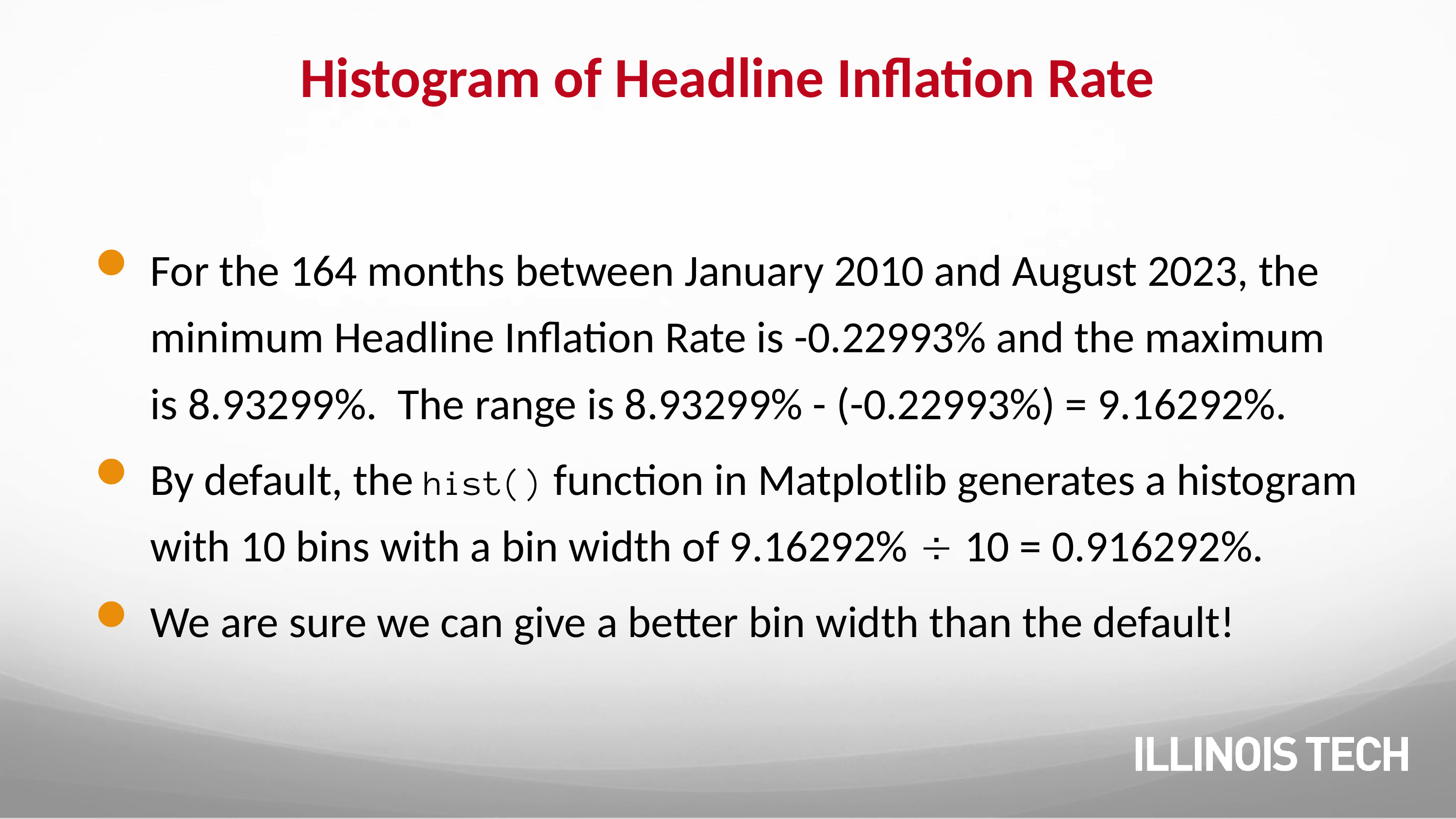

# Histogram of Headline Inflation Rate
For the 164 months between January 2010 and August 2023, the minimum Headline Inflation Rate is -0.22993% and the maximum is 8.93299%.  The range is 8.93299% - (-0.22993%) = 9.16292%.
By default, the hist() function in Matplotlib generates a histogram with 10 bins with a bin width of 9.16292% ÷ 10 = 0.916292%.
We are sure we can give a better bin width than the default!